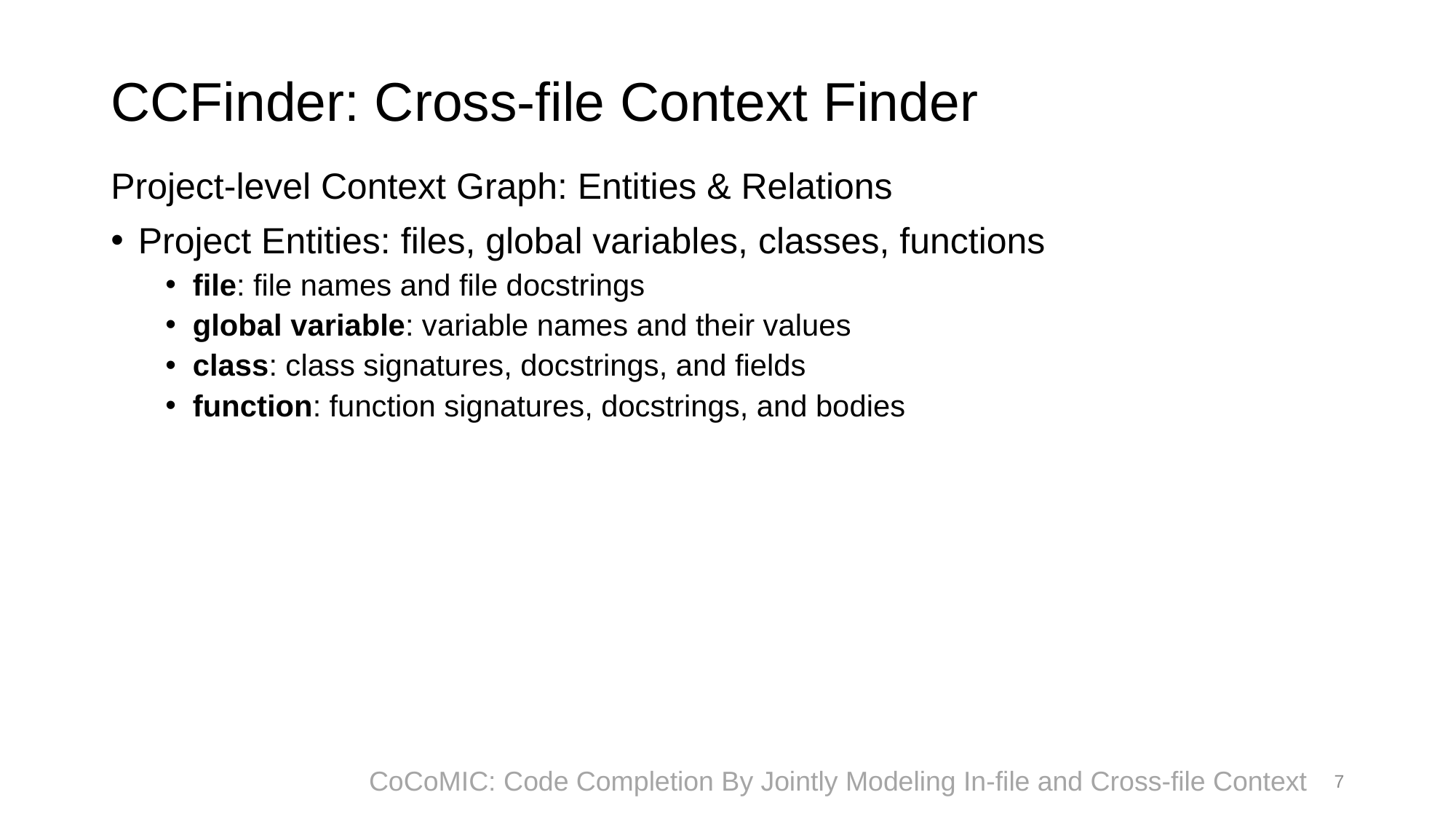

# CCFinder: Cross-file Context Finder
Project-level Context Graph: Entities & Relations
Project Entities: files, global variables, classes, functions
file: file names and file docstrings
global variable: variable names and their values
class: class signatures, docstrings, and fields
function: function signatures, docstrings, and bodies
CoCoMIC: Code Completion By Jointly Modeling In-file and Cross-file Context
7